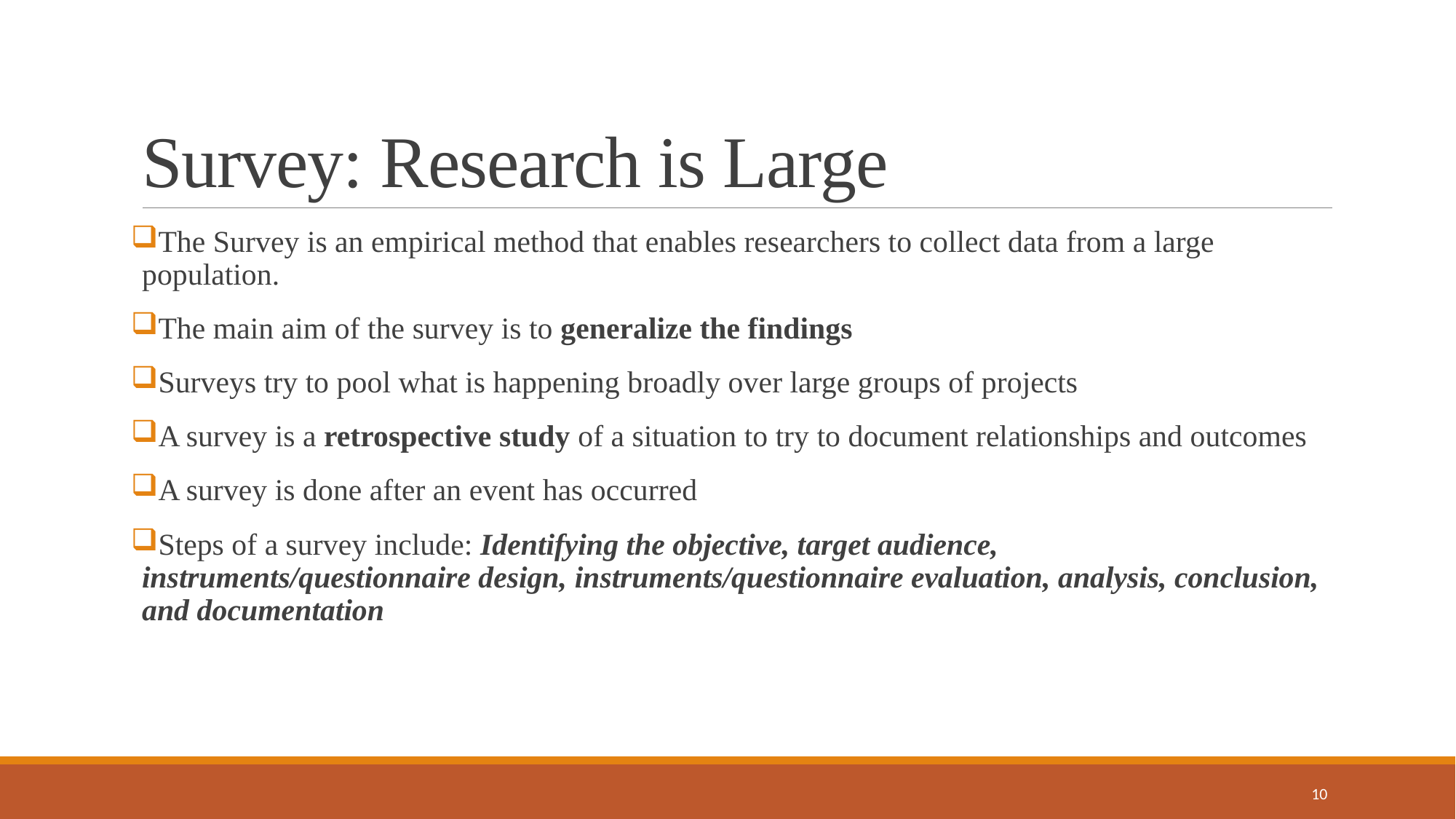

# Survey: Research is Large
The Survey is an empirical method that enables researchers to collect data from a large population.
The main aim of the survey is to generalize the findings
Surveys try to pool what is happening broadly over large groups of projects
A survey is a retrospective study of a situation to try to document relationships and outcomes
A survey is done after an event has occurred
Steps of a survey include: Identifying the objective, target audience, instruments/questionnaire design, instruments/questionnaire evaluation, analysis, conclusion, and documentation
10